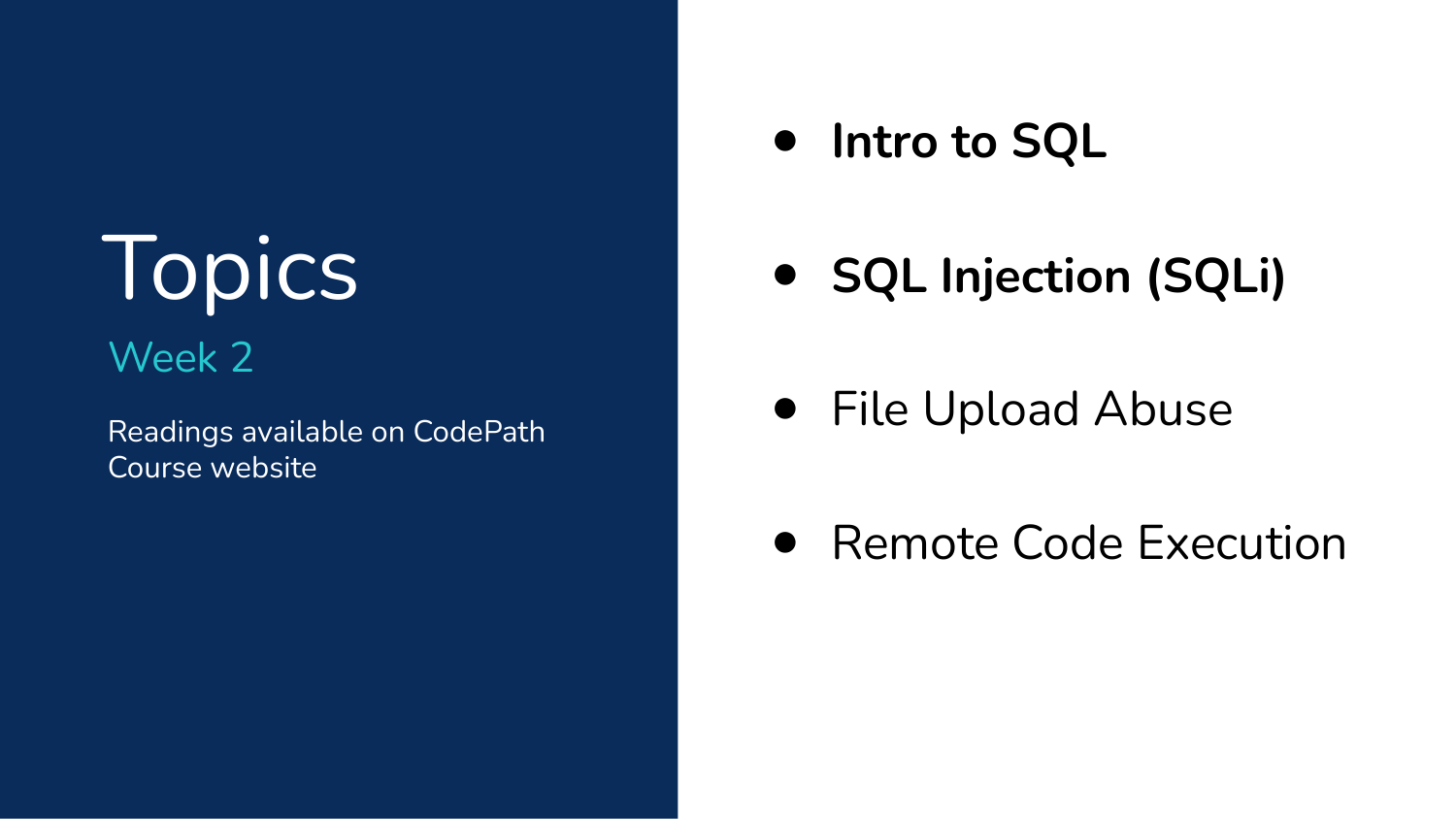

Intro to SQL

SQL Injection (SQLi)

File Upload Abuse

Remote Code Execution
Topics
Week 2
Readings available on CodePath Course website